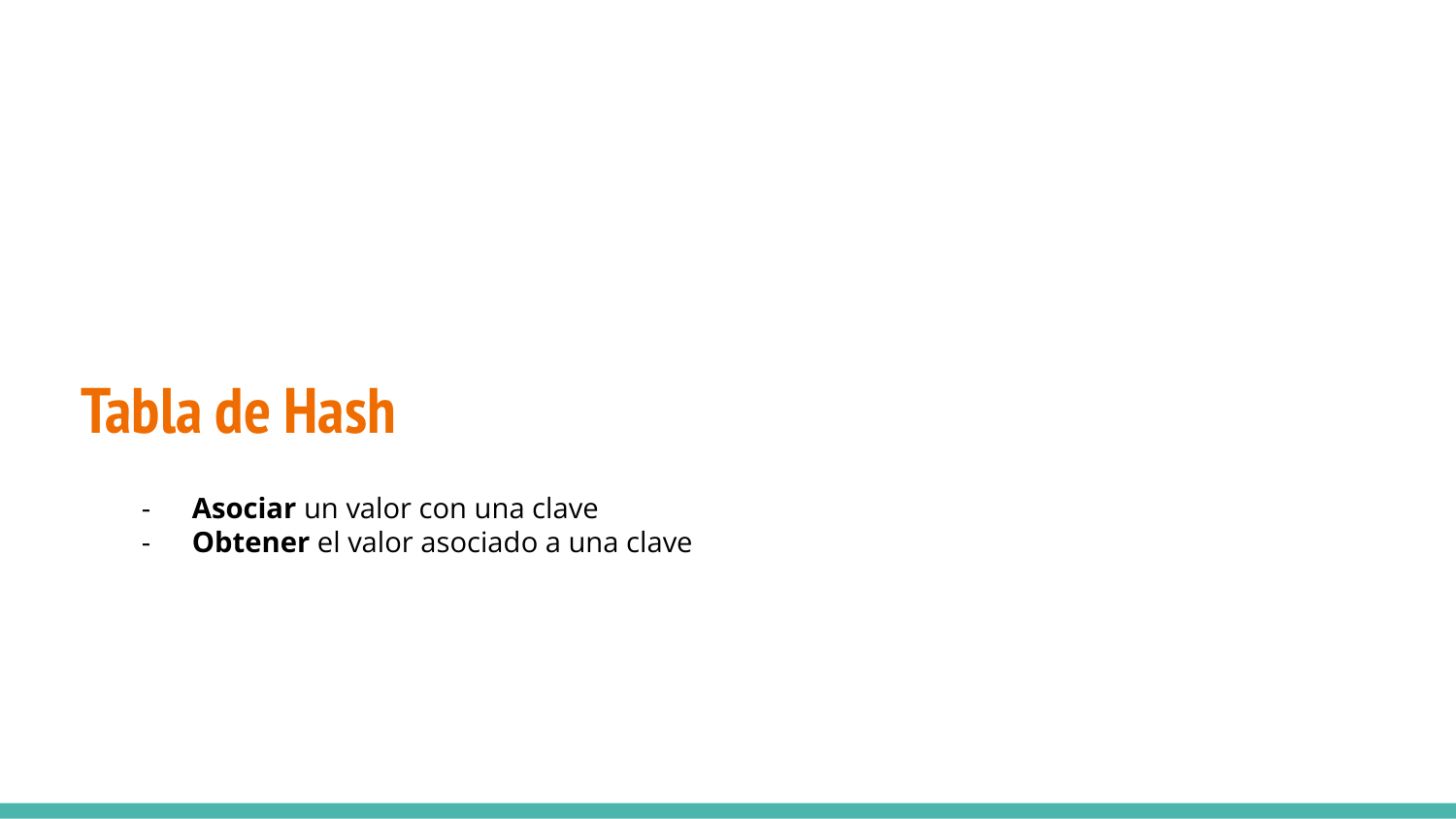

# Tabla de Hash
Asociar un valor con una clave
Obtener el valor asociado a una clave